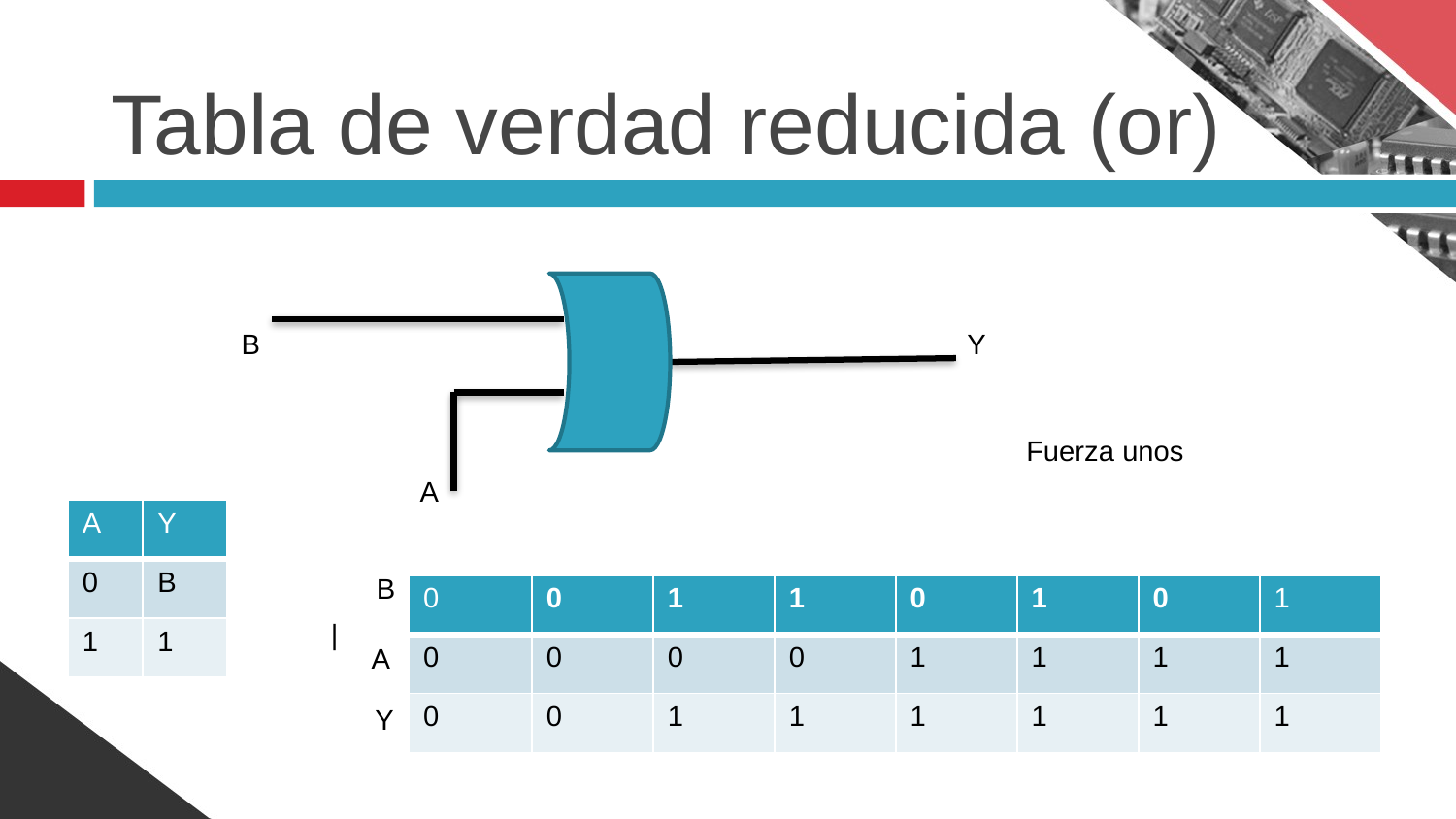

# Tabla de verdad reducida (or)

B
Y
Fuerza unos
A
| A | Y |
| --- | --- |
| 0 | B |
| 1 | 1 |
B
| 0 | 0 | 1 | 1 | 0 | 1 | 0 | 1 |
| --- | --- | --- | --- | --- | --- | --- | --- |
| 0 | 0 | 0 | 0 | 1 | 1 | 1 | 1 |
| 0 | 0 | 1 | 1 | 1 | 1 | 1 | 1 |
|
A
Y